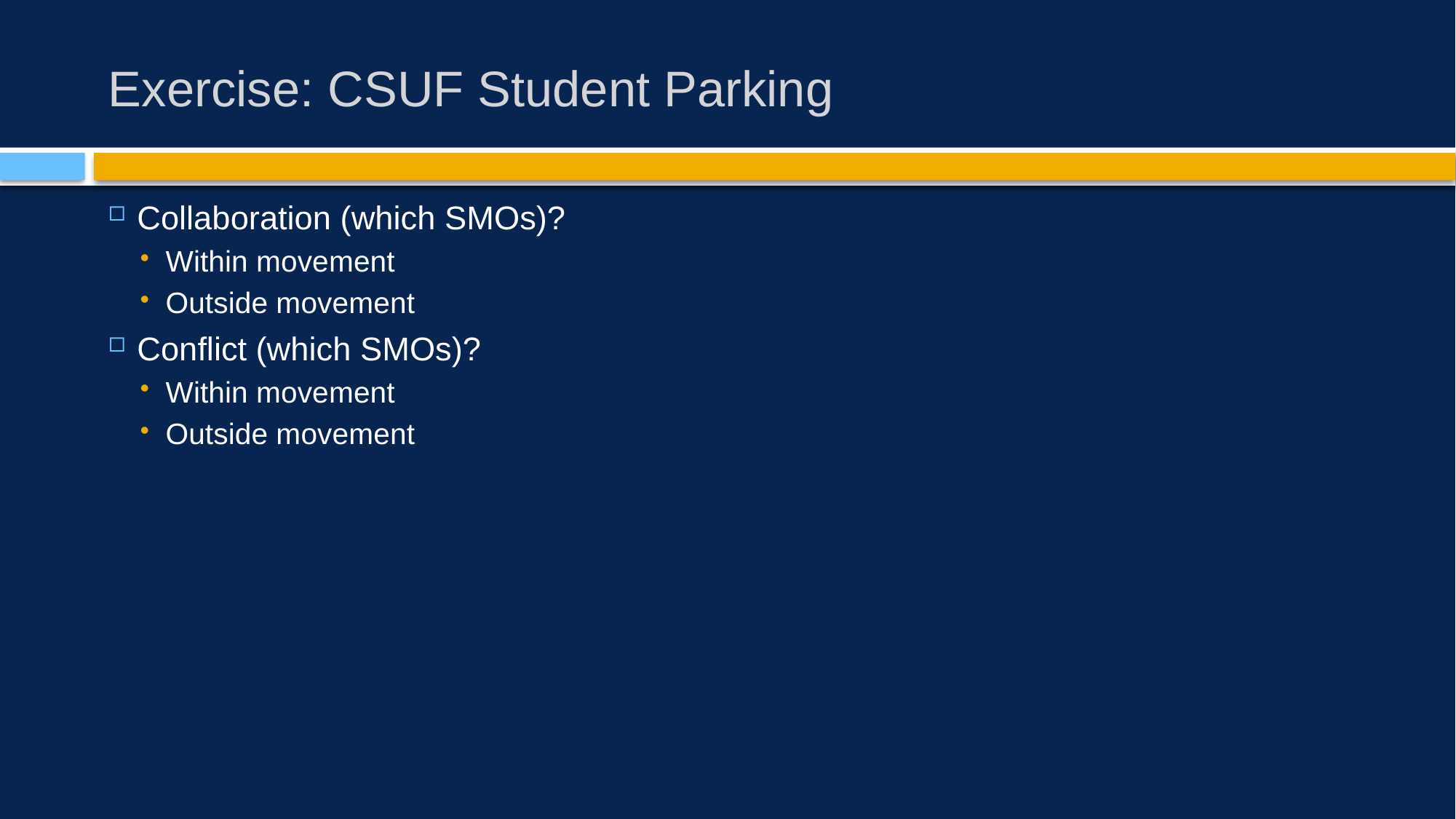

# Exercise: CSUF Student Parking
Collaboration (which SMOs)?
Within movement
Outside movement
Conflict (which SMOs)?
Within movement
Outside movement